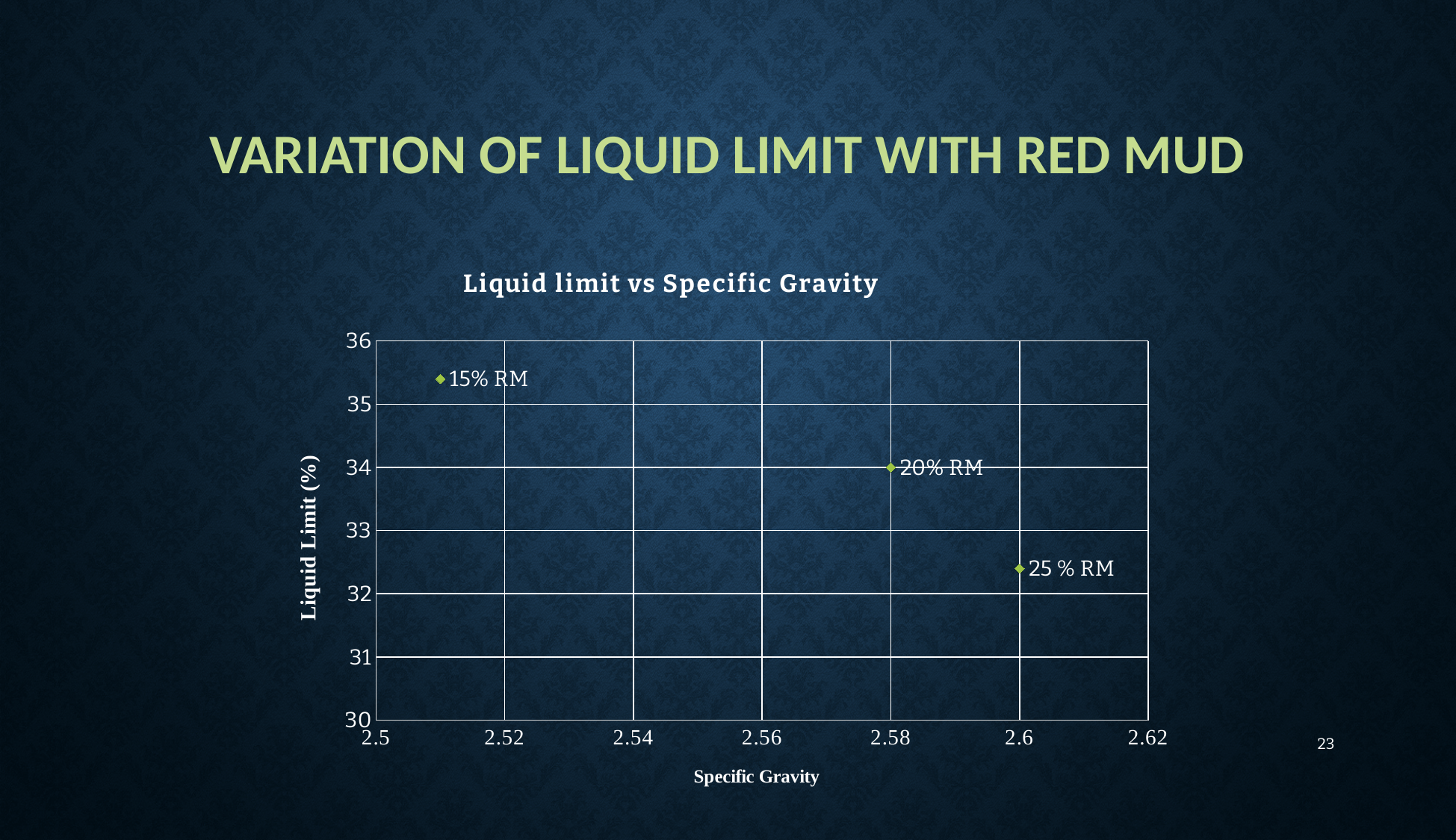

# Variation of LIQUID LIMIT WITH Red Mud

### Chart: Liquid limit vs Specific Gravity

| Category |  |
|---|---|
23